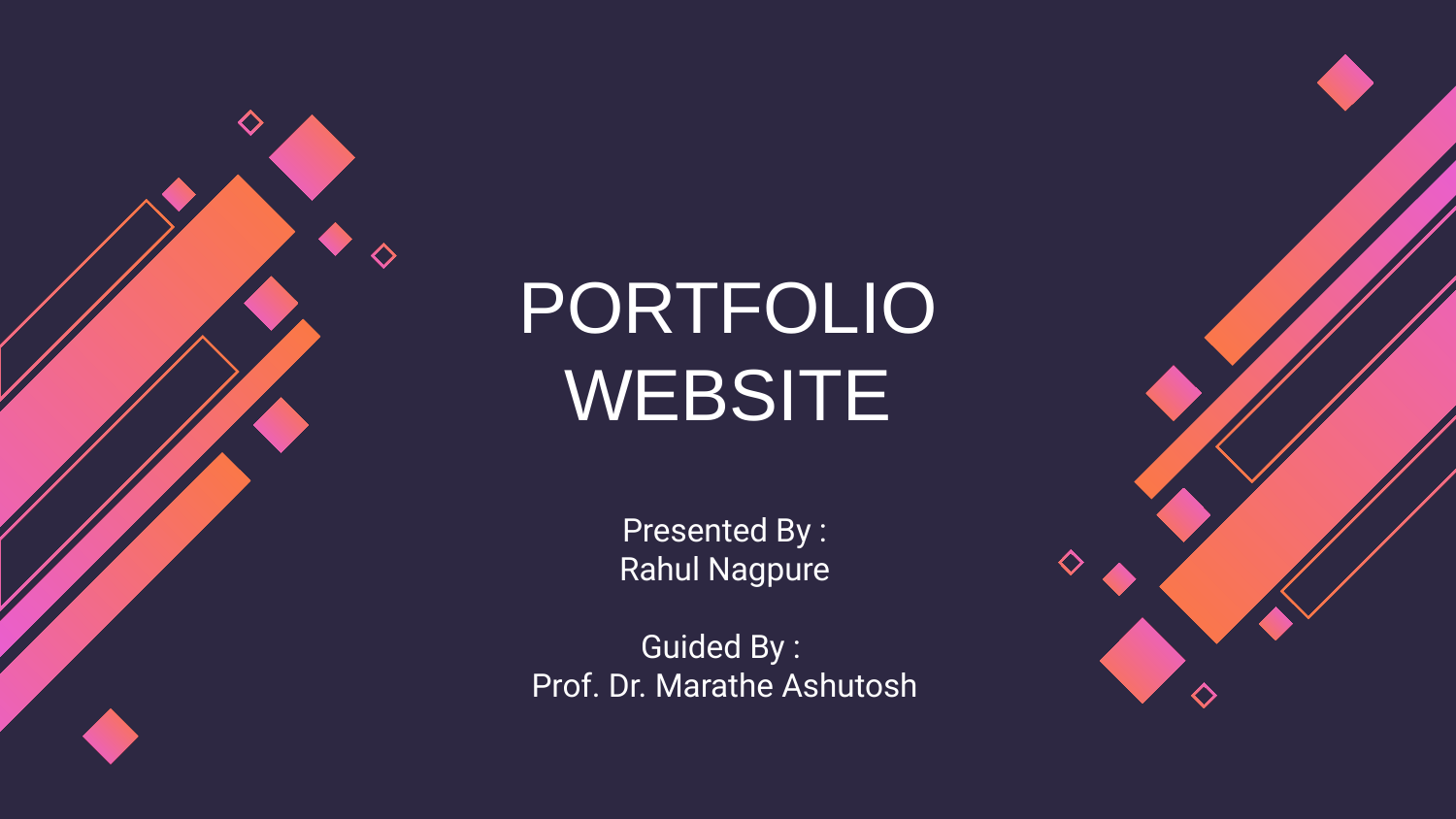

# PORTFOLIO WEBSITE
Presented By :
Rahul Nagpure

Guided By :
Prof. Dr. Marathe Ashutosh